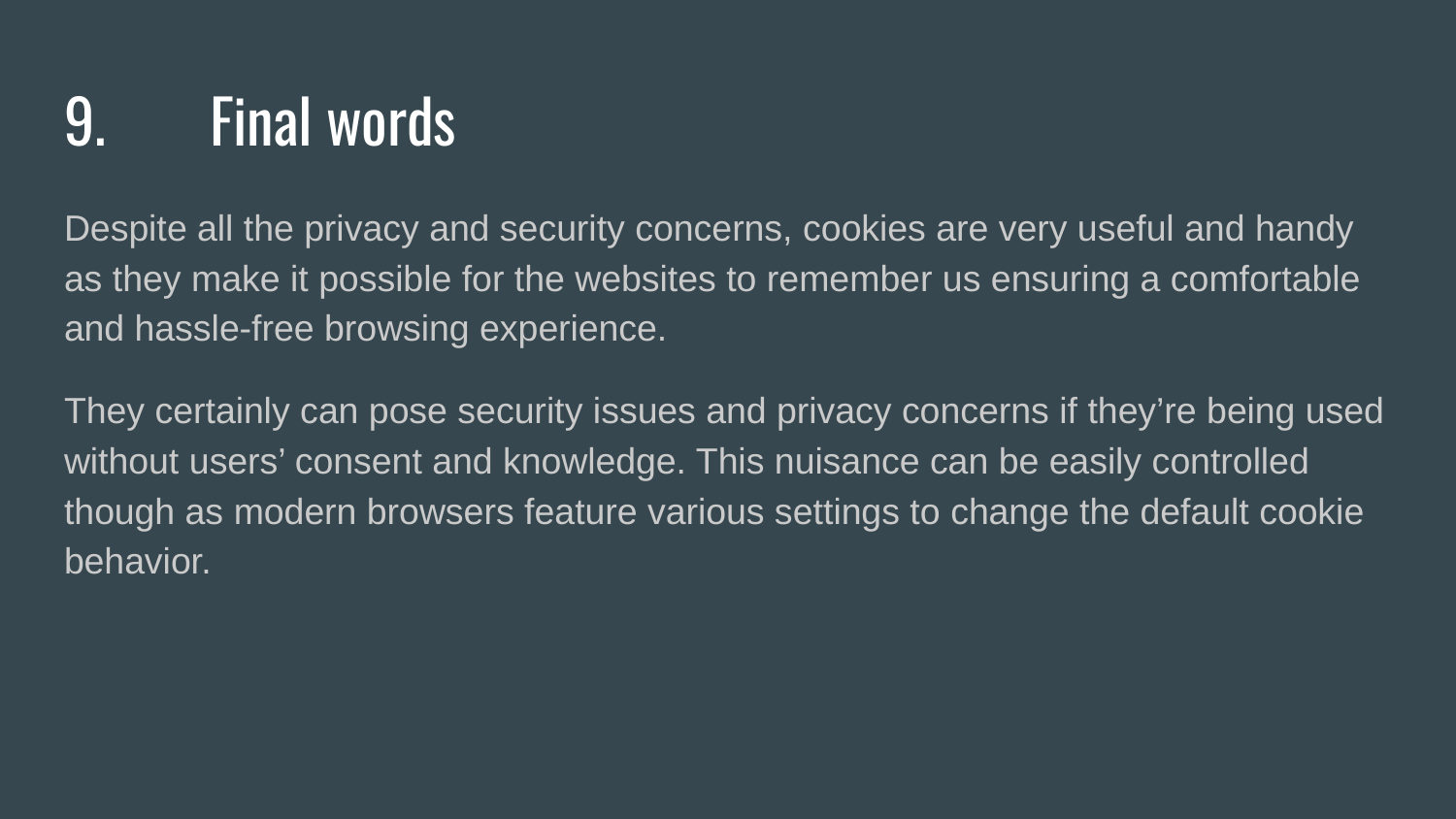

# 9.	Final words
Despite all the privacy and security concerns, cookies are very useful and handy as they make it possible for the websites to remember us ensuring a comfortable and hassle-free browsing experience.
They certainly can pose security issues and privacy concerns if they’re being used without users’ consent and knowledge. This nuisance can be easily controlled though as modern browsers feature various settings to change the default cookie behavior.